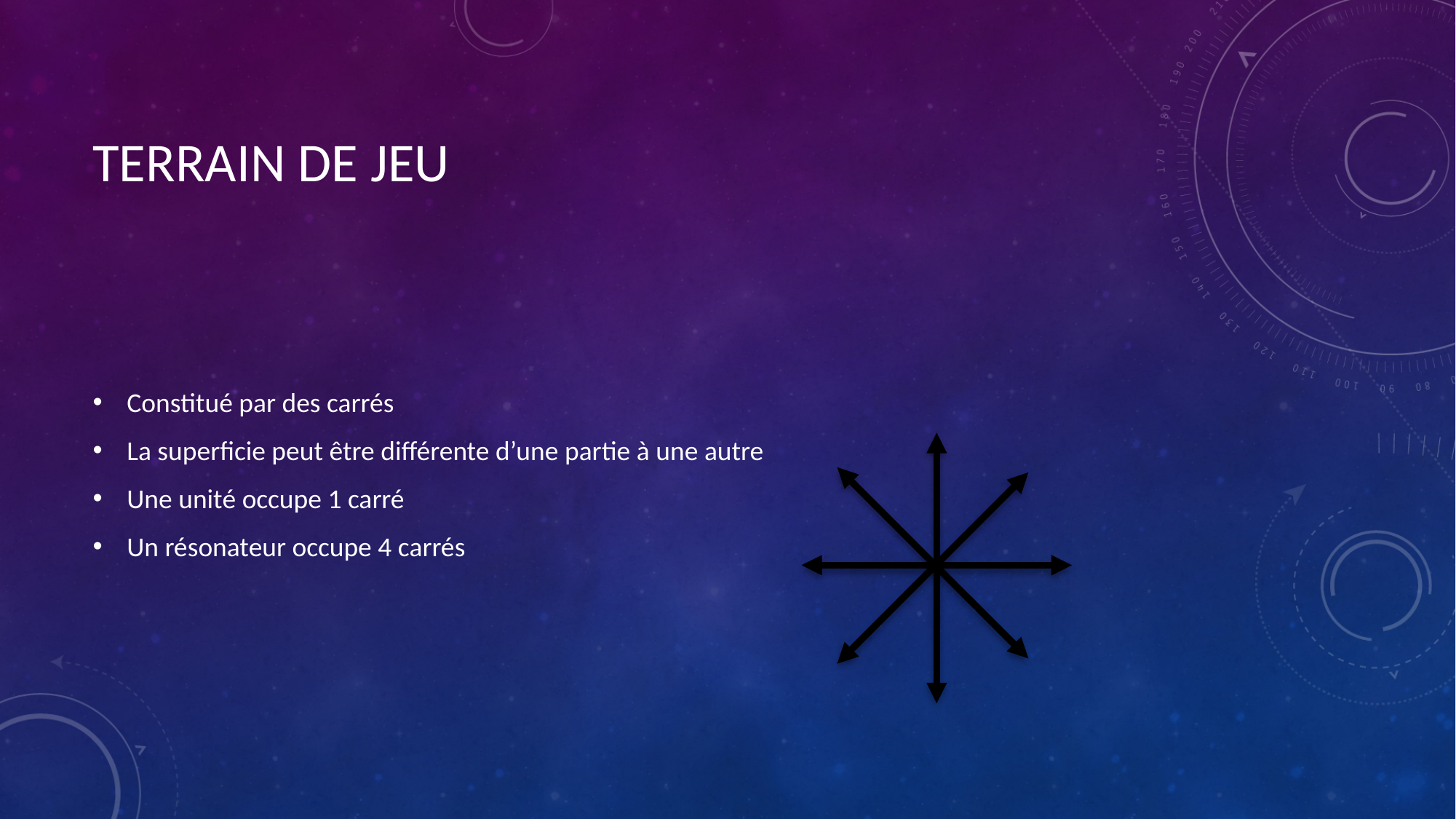

# Terrain de jeu
Constitué par des carrés
La superficie peut être différente d’une partie à une autre
Une unité occupe 1 carré
Un résonateur occupe 4 carrés